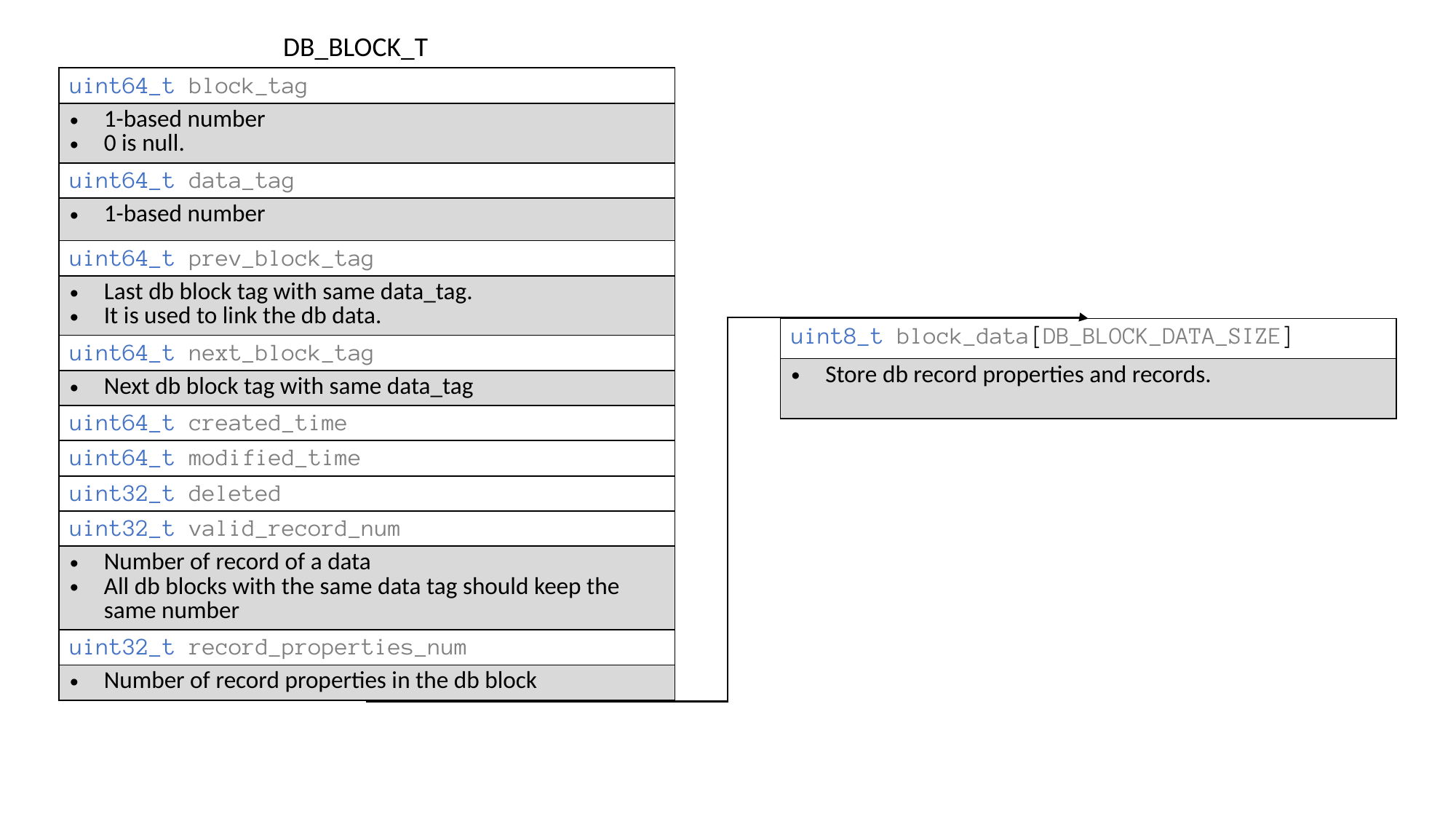

DB_BLOCK_T
| uint64\_t block\_tag |
| --- |
| 1-based number 0 is null. |
| uint64\_t data\_tag |
| 1-based number |
| uint64\_t prev\_block\_tag |
| Last db block tag with same data\_tag. It is used to link the db data. |
| uint64\_t next\_block\_tag |
| Next db block tag with same data\_tag |
| uint64\_t created\_time |
| uint64\_t modified\_time |
| uint32\_t deleted |
| uint32\_t valid\_record\_num |
| Number of record of a data All db blocks with the same data tag should keep the same number |
| uint32\_t record\_properties\_num |
| Number of record properties in the db block |
| uint8\_t block\_data[DB\_BLOCK\_DATA\_SIZE] |
| --- |
| Store db record properties and records. |